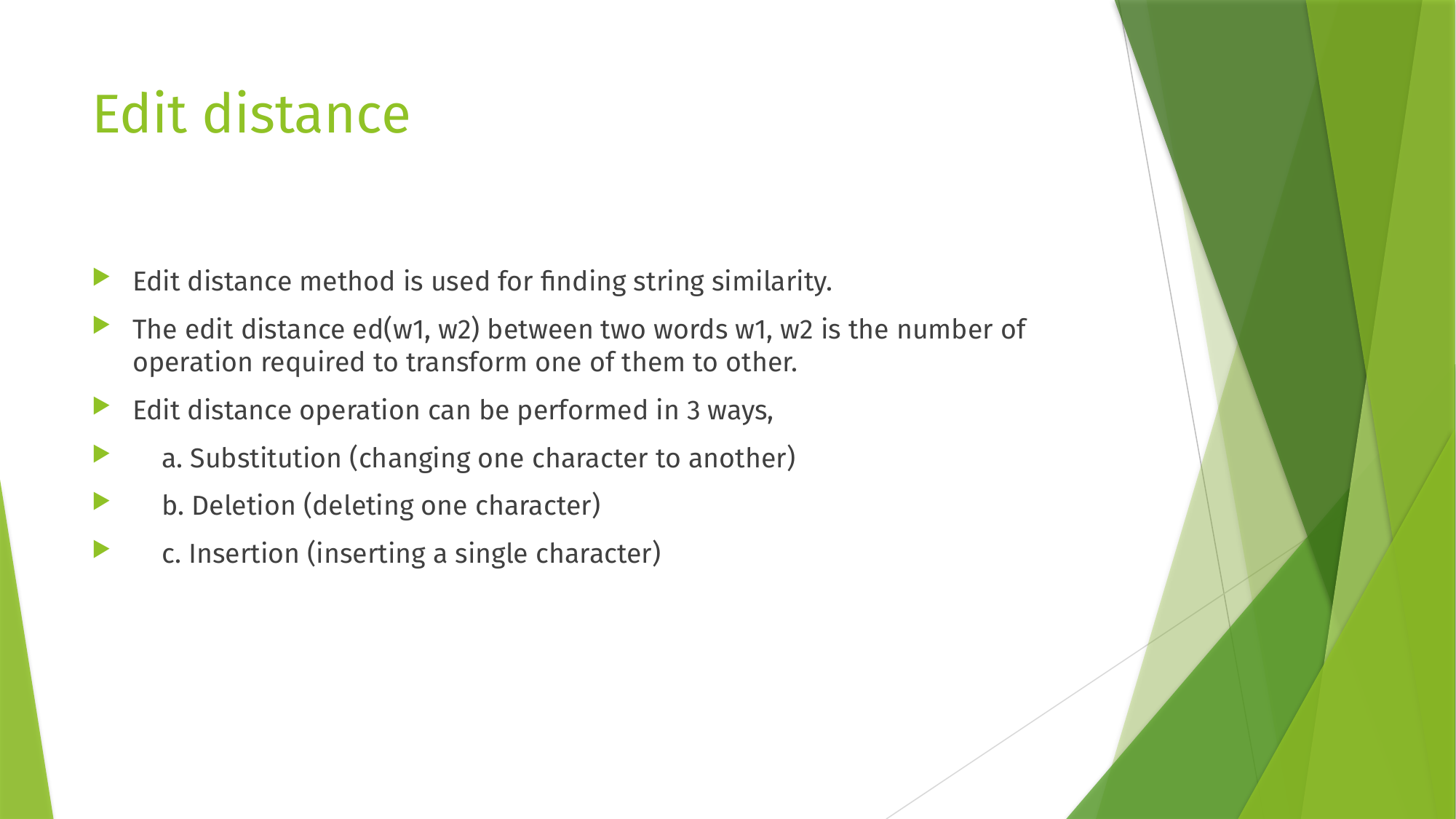

# Edit distance
Edit distance method is used for finding string similarity.
The edit distance ed(w1, w2) between two words w1, w2 is the number of operation required to transform one of them to other.
Edit distance operation can be performed in 3 ways,
    a. Substitution (changing one character to another)
    b. Deletion (deleting one character)
    c. Insertion (inserting a single character)